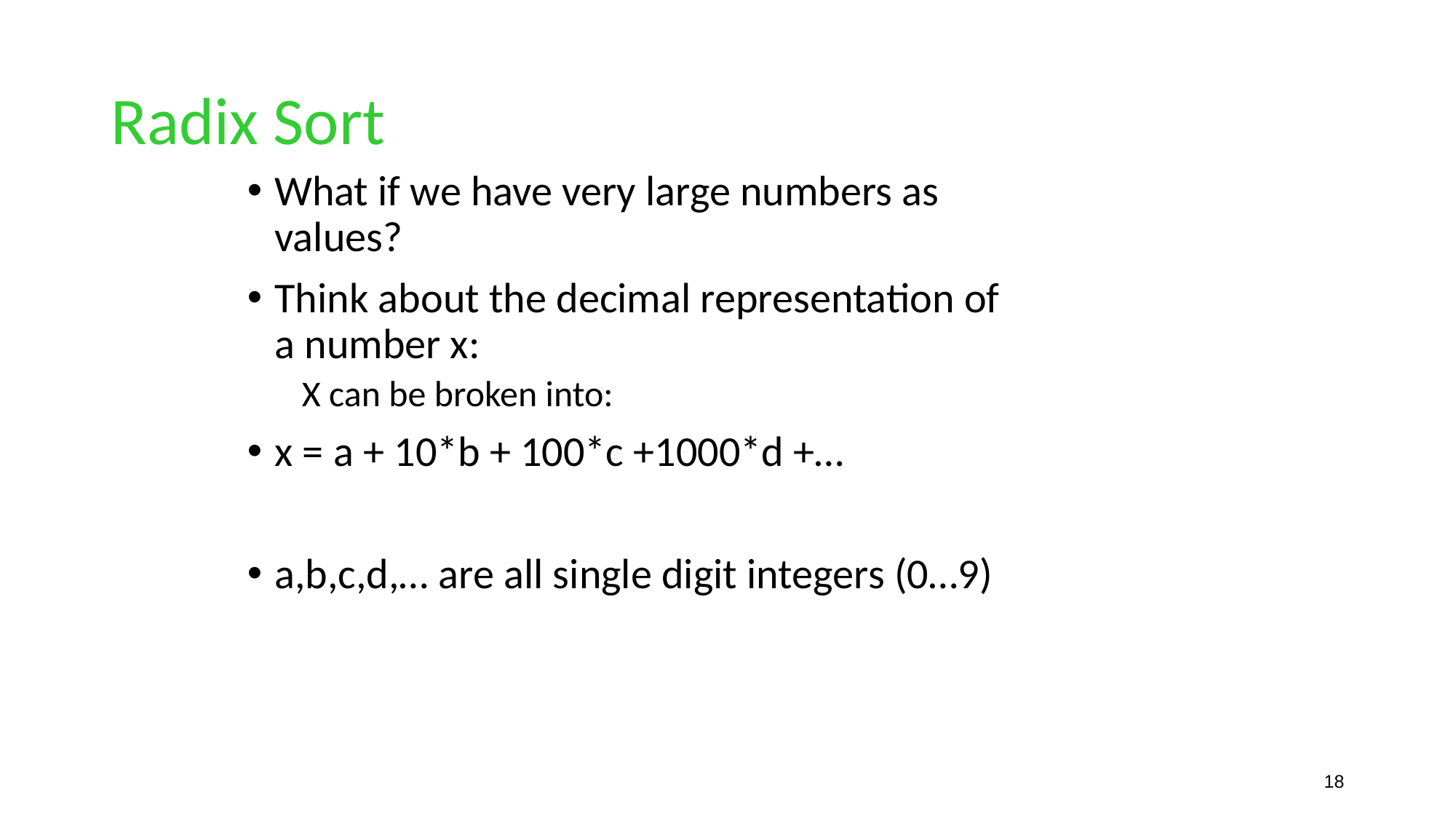

# Radix Sort
What if we have very large numbers as values?
Think about the decimal representation of a number x:
X can be broken into:
x = a + 10*b + 100*c +1000*d +…

a,b,c,d,… are all single digit integers (0…9)
18